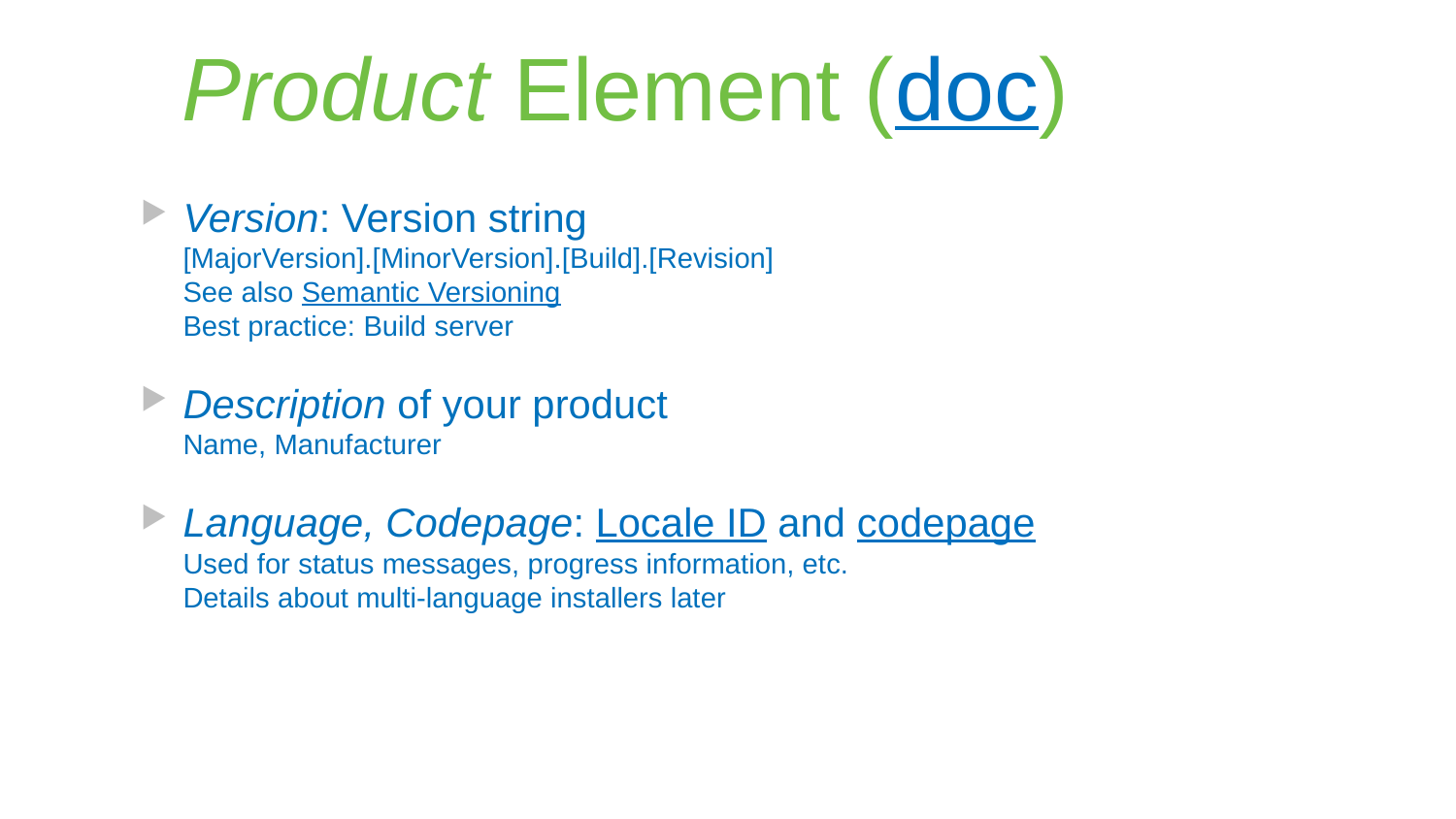

# Product Element (doc)
Version: Version string
[MajorVersion].[MinorVersion].[Build].[Revision]
See also Semantic Versioning
Best practice: Build server
Description of your product
Name, Manufacturer
Language, Codepage: Locale ID and codepage
Used for status messages, progress information, etc.
Details about multi-language installers later